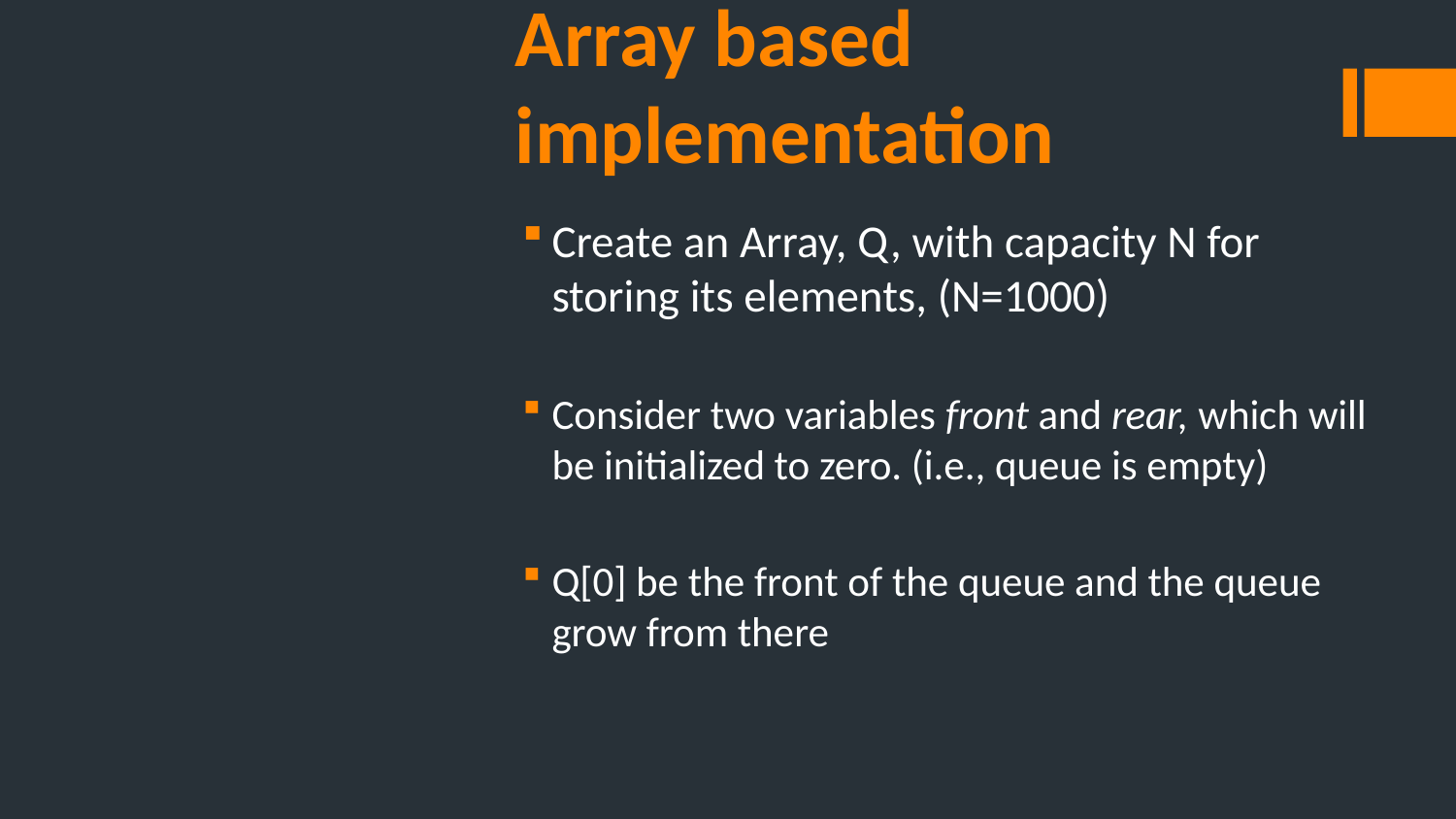

# Array based implementation
Create an Array, Q, with capacity N for storing its elements, (N=1000)

Consider two variables front and rear, which will be initialized to zero. (i.e., queue is empty)

Q[0] be the front of the queue and the queue grow from there